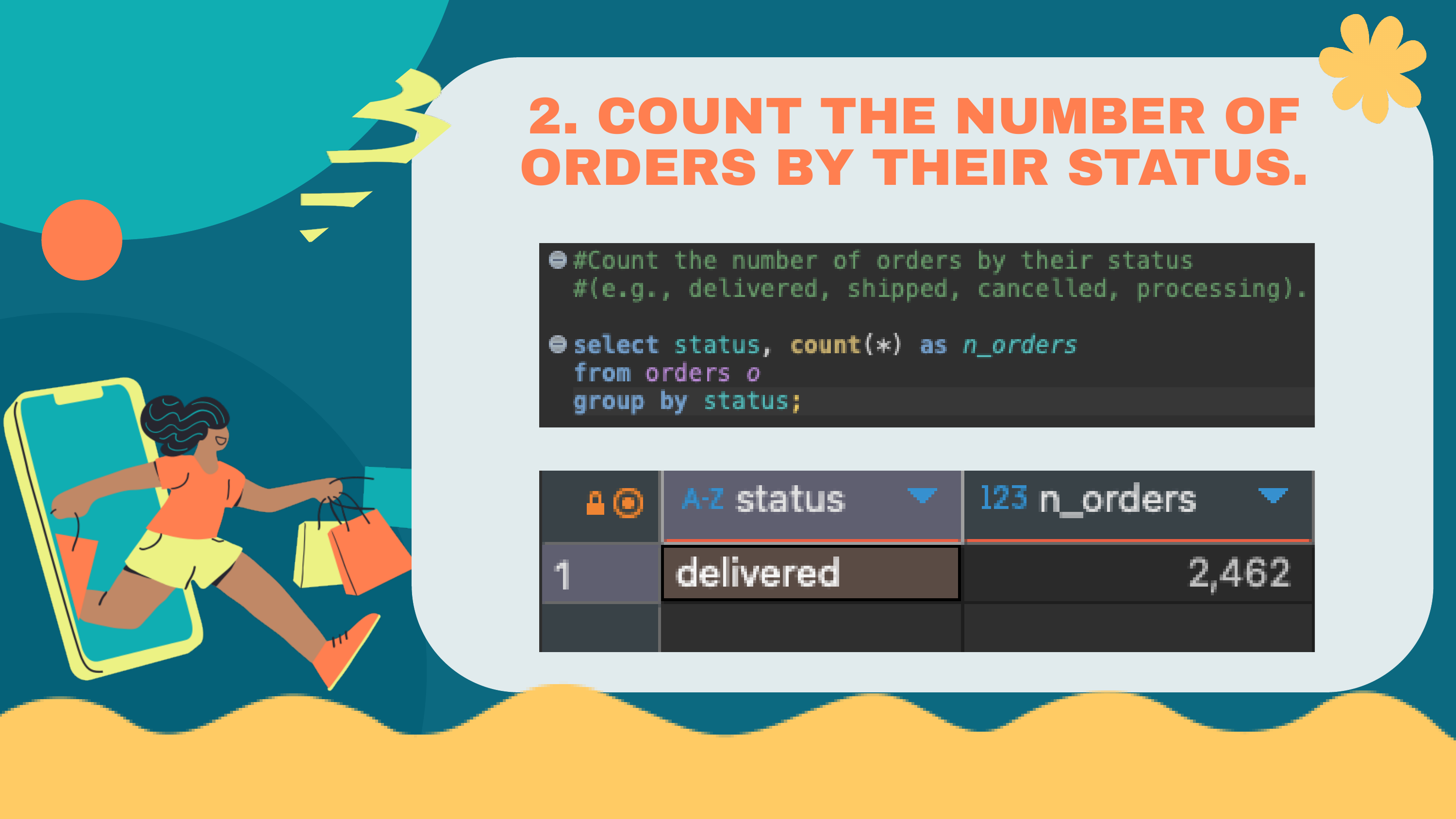

2. COUNT THE NUMBER OF ORDERS BY THEIR STATUS.